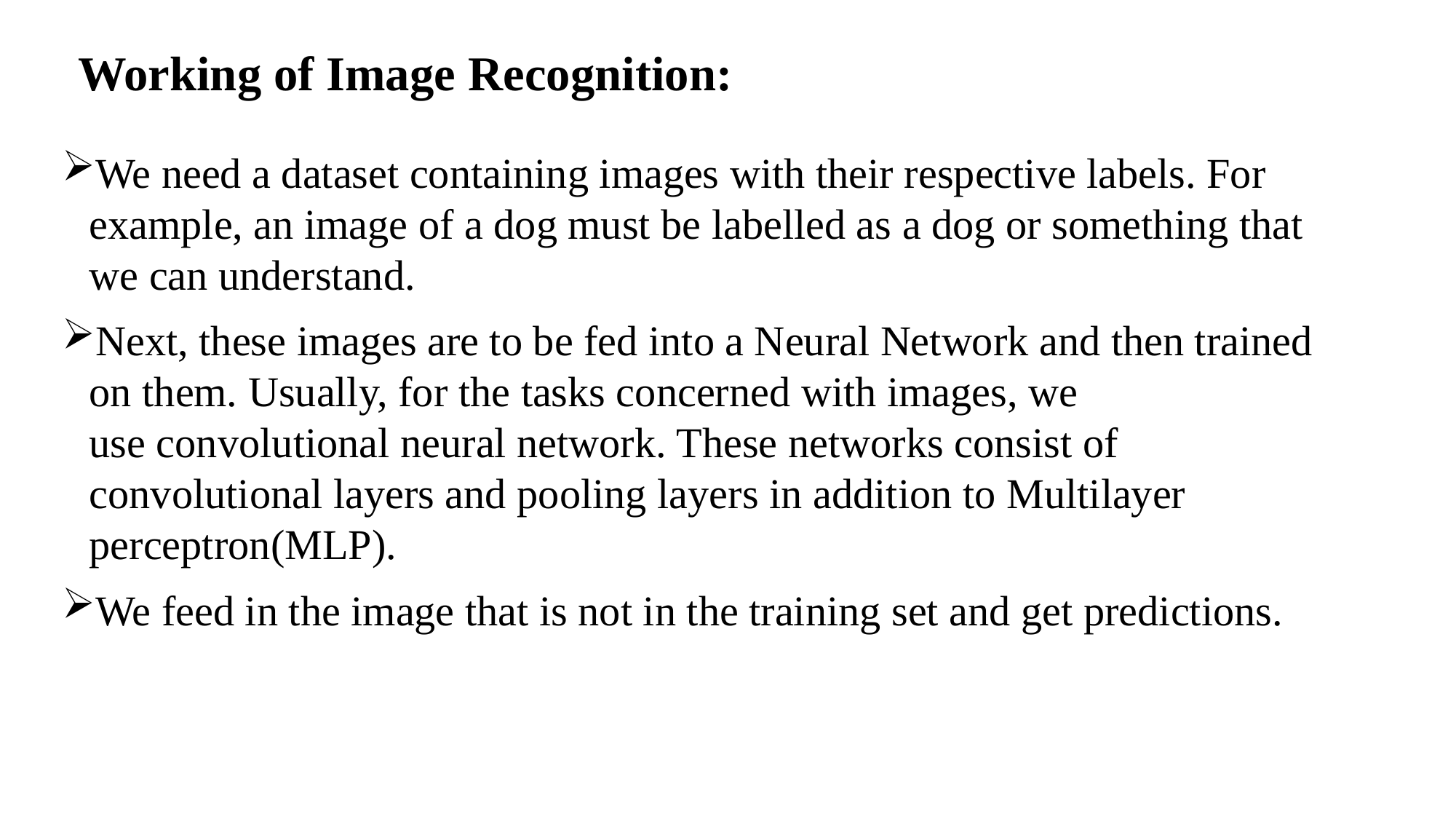

# Working of Image Recognition:
We need a dataset containing images with their respective labels. For example, an image of a dog must be labelled as a dog or something that we can understand.
Next, these images are to be fed into a Neural Network and then trained on them. Usually, for the tasks concerned with images, we use convolutional neural network. These networks consist of convolutional layers and pooling layers in addition to Multilayer perceptron(MLP).
We feed in the image that is not in the training set and get predictions.